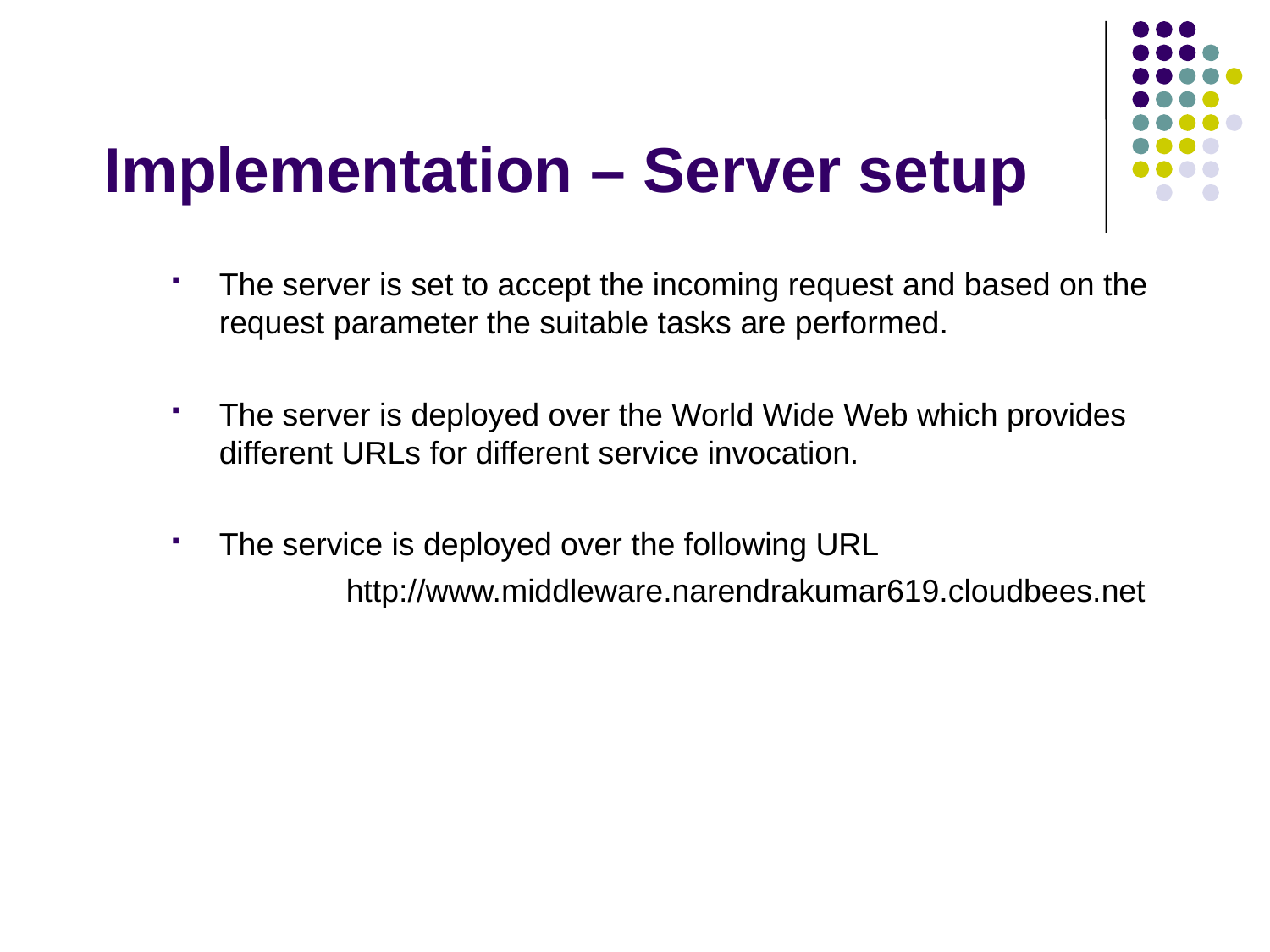

# Implementation – Server setup

The server is set to accept the incoming request and based on the request parameter the suitable tasks are performed.

The server is deployed over the World Wide Web which provides different URLs for different service invocation.

The service is deployed over the following URL
		http://www.middleware.narendrakumar619.cloudbees.net